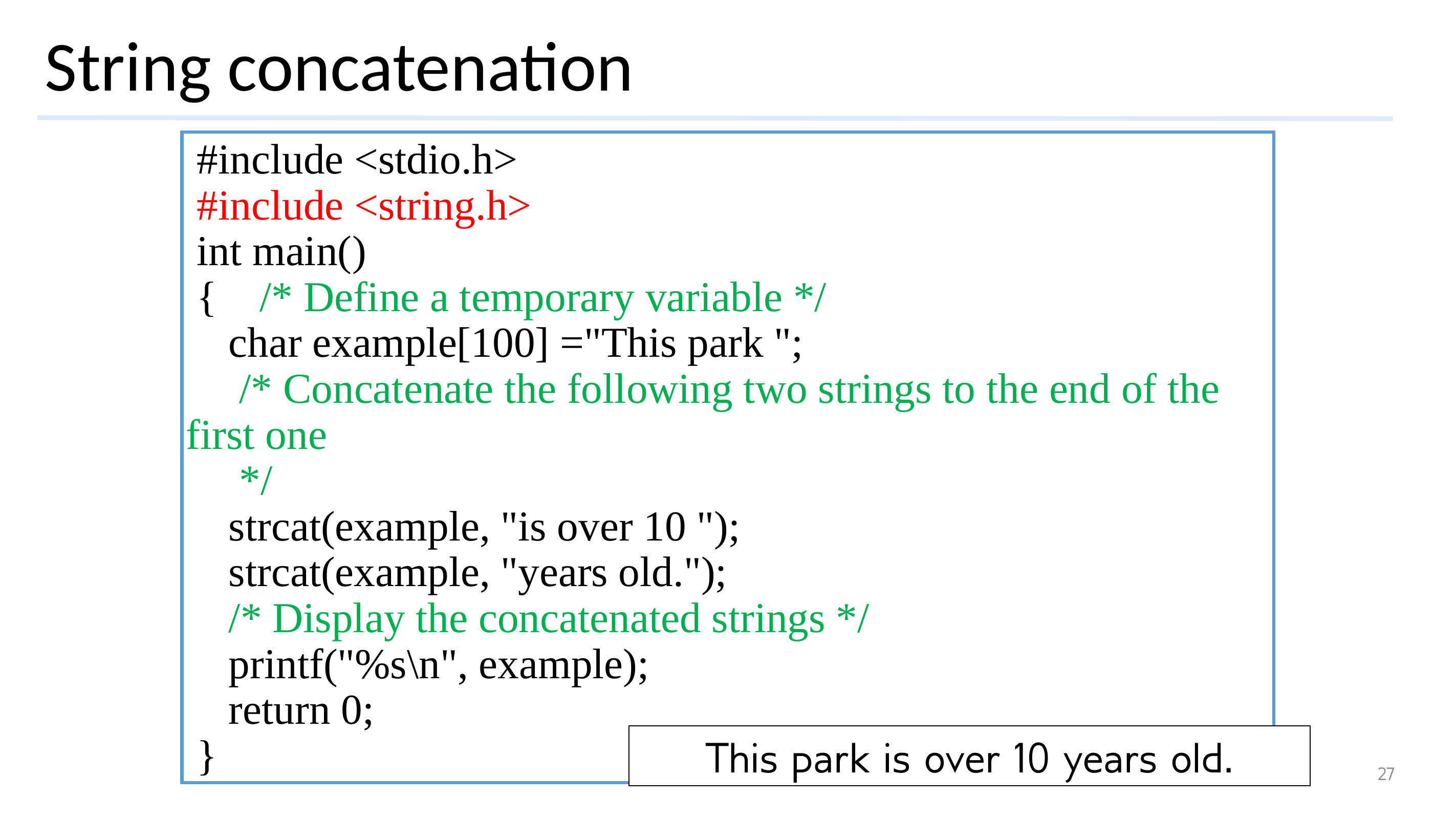

# String concatenation
 #include <stdio.h>
 #include <string.h>
 int main()
 {    /* Define a temporary variable */
    char example[100] ="This park ";
     /* Concatenate the following two strings to the end of the first one
     */
    strcat(example, "is over 10 ");
    strcat(example, "years old.");
    /* Display the concatenated strings */
    printf("%s\n", example);
    return 0;
 }
This park is over 10 years old.
27